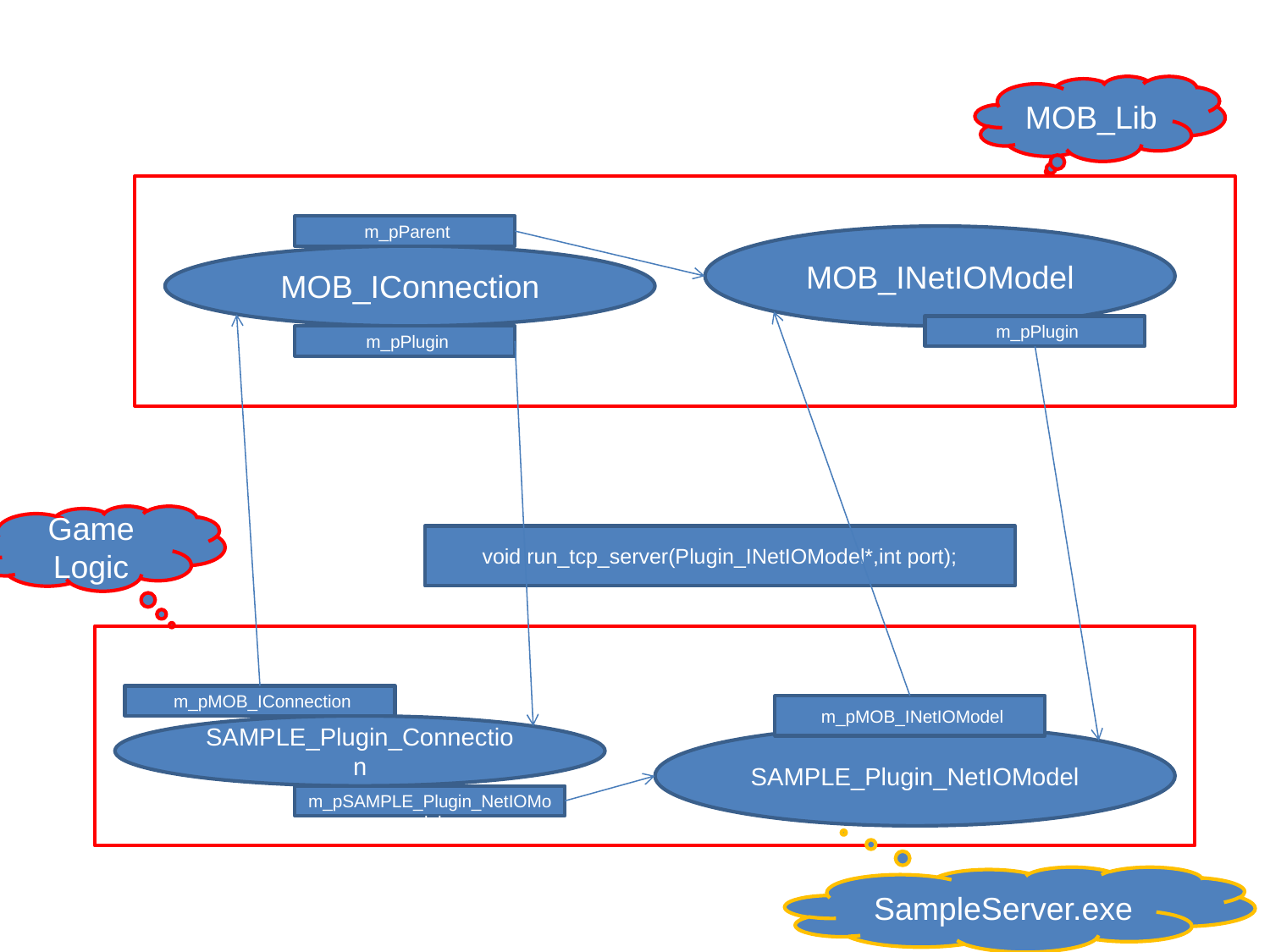

MOB_Lib

 m_pParent
MOB_INetIOModel
MOB_IConnection
 m_pPlugin
 m_pPlugin
Game Logic
void run_tcp_server(Plugin_INetIOModel*,int port);

 m_pMOB_IConnection
 m_pMOB_INetIOModel
SAMPLE_Plugin_Connection
SAMPLE_Plugin_NetIOModel
 m_pSAMPLE_Plugin_NetIOModel
SampleServer.exe